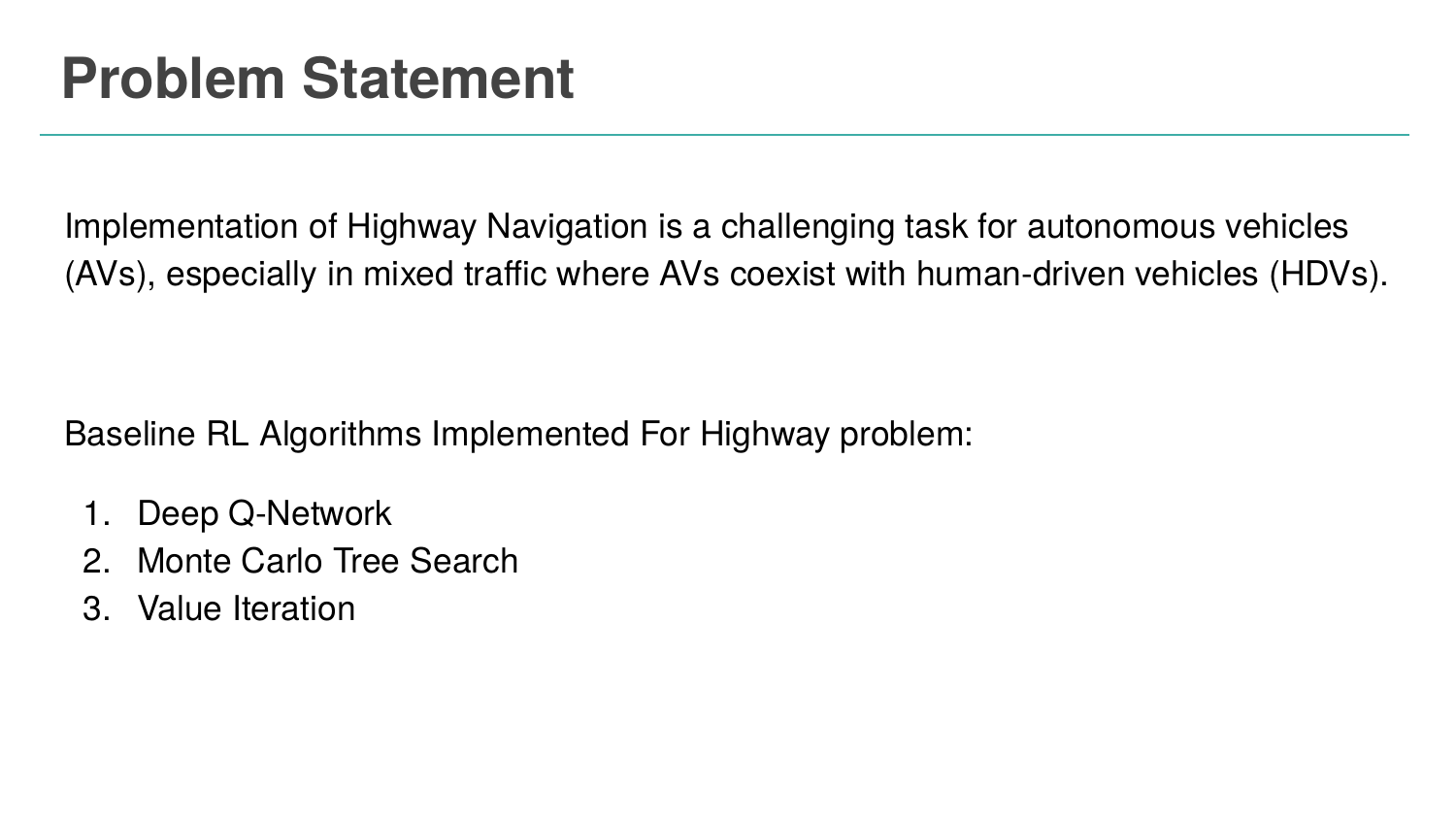

# Problem Statement
Implementation of Highway Navigation is a challenging task for autonomous vehicles (AVs), especially in mixed traffic where AVs coexist with human-driven vehicles (HDVs).

Baseline RL Algorithms Implemented For Highway problem:
Deep Q-Network
Monte Carlo Tree Search
Value Iteration